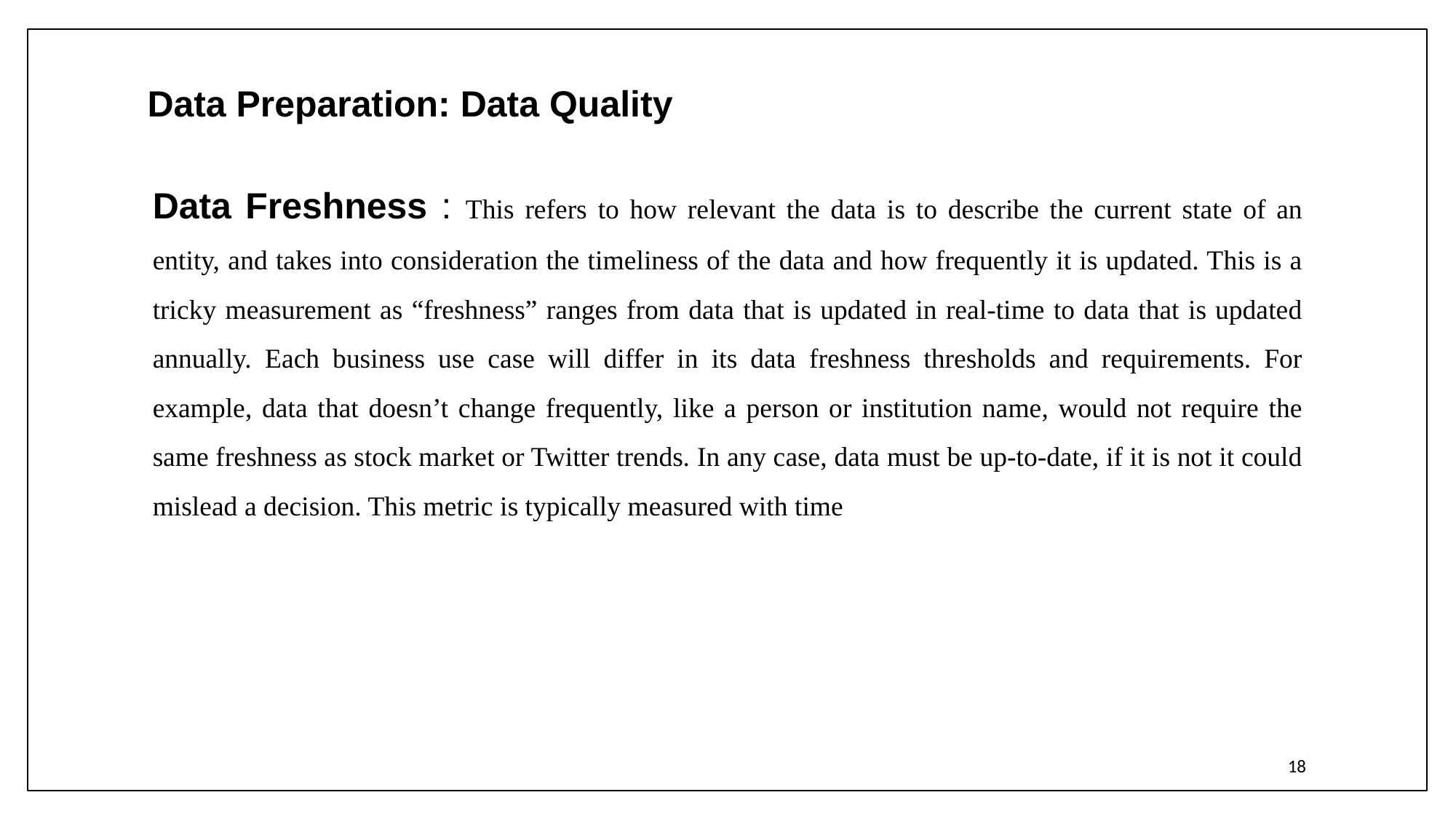

# Data Preparation: Data Quality
Data Freshness : This refers to how relevant the data is to describe the current state of an entity, and takes into consideration the timeliness of the data and how frequently it is updated. This is a tricky measurement as “freshness” ranges from data that is updated in real-time to data that is updated annually. Each business use case will differ in its data freshness thresholds and requirements. For example, data that doesn’t change frequently, like a person or institution name, would not require the same freshness as stock market or Twitter trends. In any case, data must be up-to-date, if it is not it could mislead a decision. This metric is typically measured with time
18